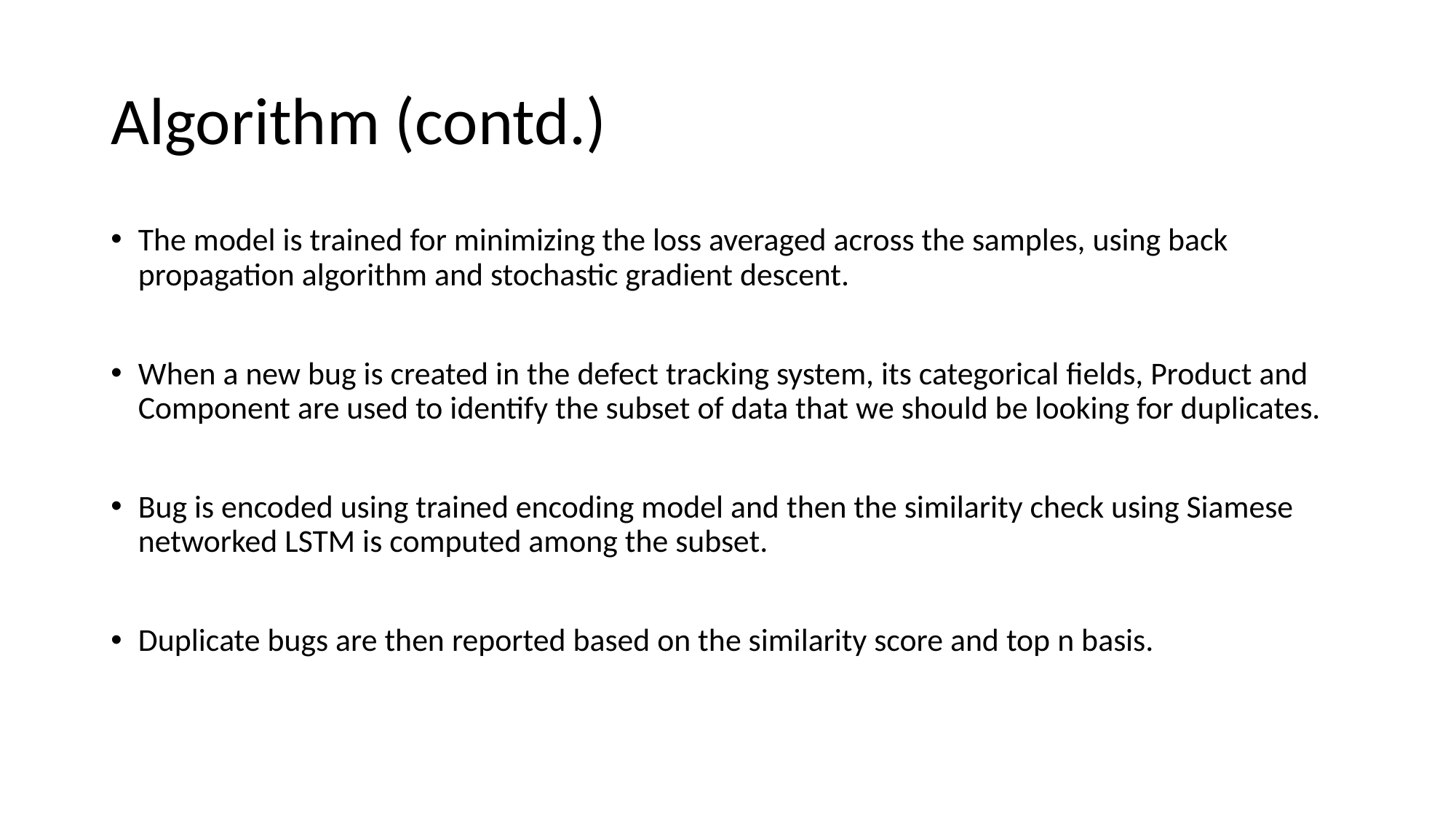

# Algorithm (contd.)
The model is trained for minimizing the loss averaged across the samples, using back propagation algorithm and stochastic gradient descent.

When a new bug is created in the defect tracking system, its categorical fields, Product and Component are used to identify the subset of data that we should be looking for duplicates.

Bug is encoded using trained encoding model and then the similarity check using Siamese networked LSTM is computed among the subset.

Duplicate bugs are then reported based on the similarity score and top n basis.